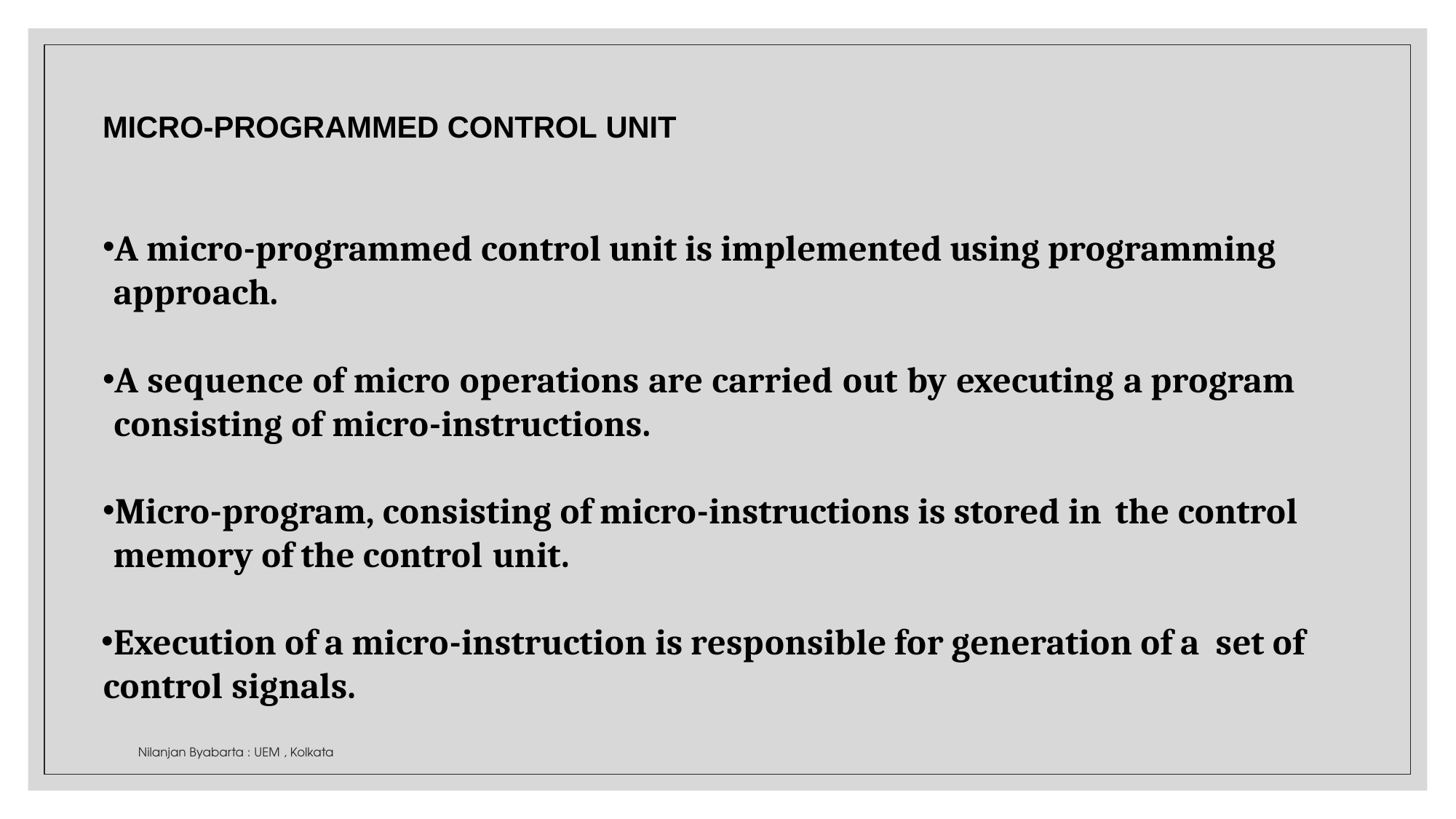

MICRO-PROGRAMMED CONTROL UNIT

A micro-programmed control unit is	implemented using programming approach.

A sequence of micro operations are carried out by executing a program consisting of micro-instructions.

Micro-program, consisting of micro-instructions is stored in the control memory of the control unit.

Execution of a micro-instruction is responsible for generation of a  set of control signals.
Nilanjan Byabarta : UEM , Kolkata